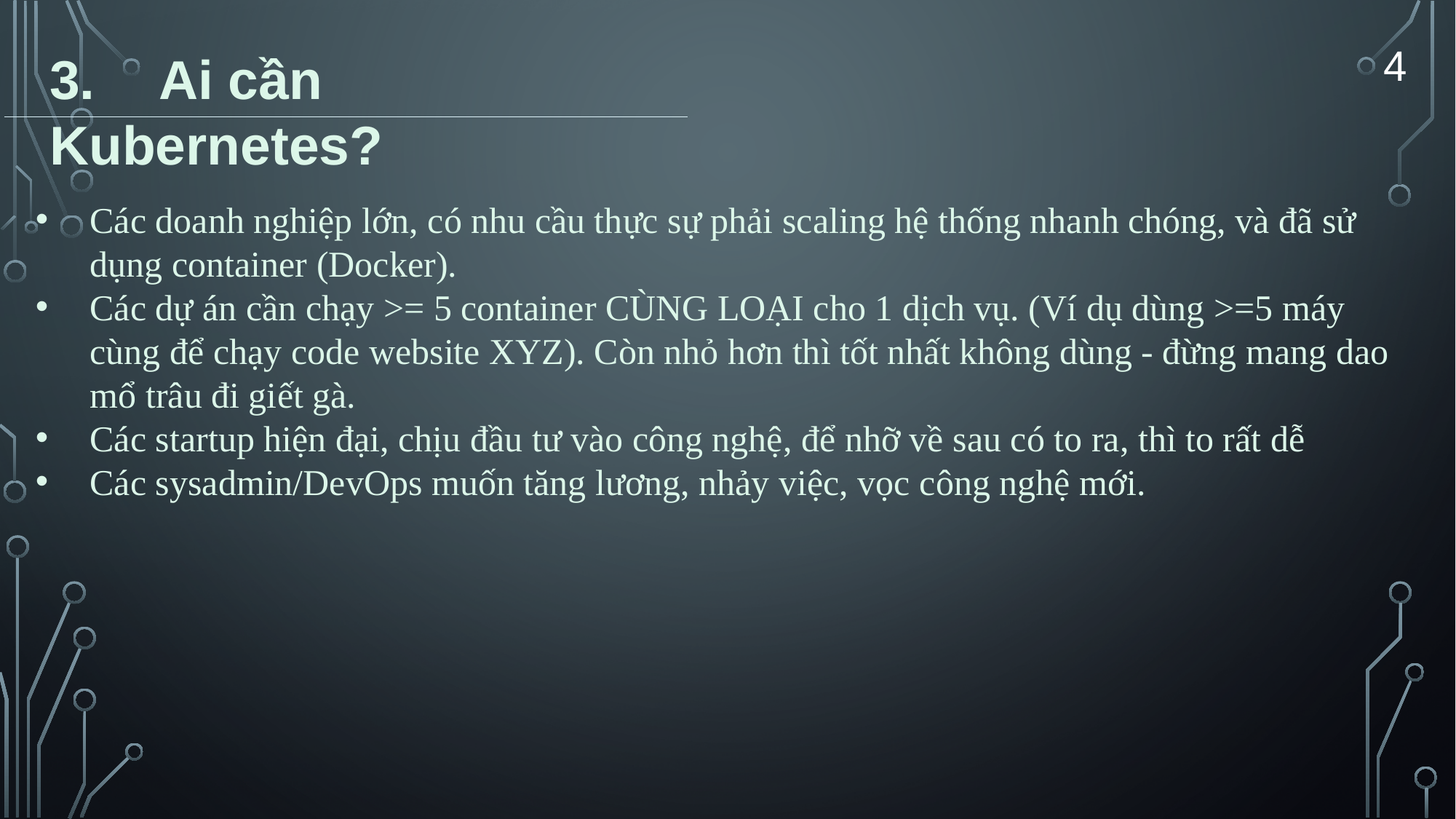

4
3.	Ai cần Kubernetes?
Các doanh nghiệp lớn, có nhu cầu thực sự phải scaling hệ thống nhanh chóng, và đã sử dụng container (Docker).
Các dự án cần chạy >= 5 container CÙNG LOẠI cho 1 dịch vụ. (Ví dụ dùng >=5 máy cùng để chạy code website XYZ). Còn nhỏ hơn thì tốt nhất không dùng - đừng mang dao mổ trâu đi giết gà.
Các startup hiện đại, chịu đầu tư vào công nghệ, để nhỡ về sau có to ra, thì to rất dễ
Các sysadmin/DevOps muốn tăng lương, nhảy việc, vọc công nghệ mới.